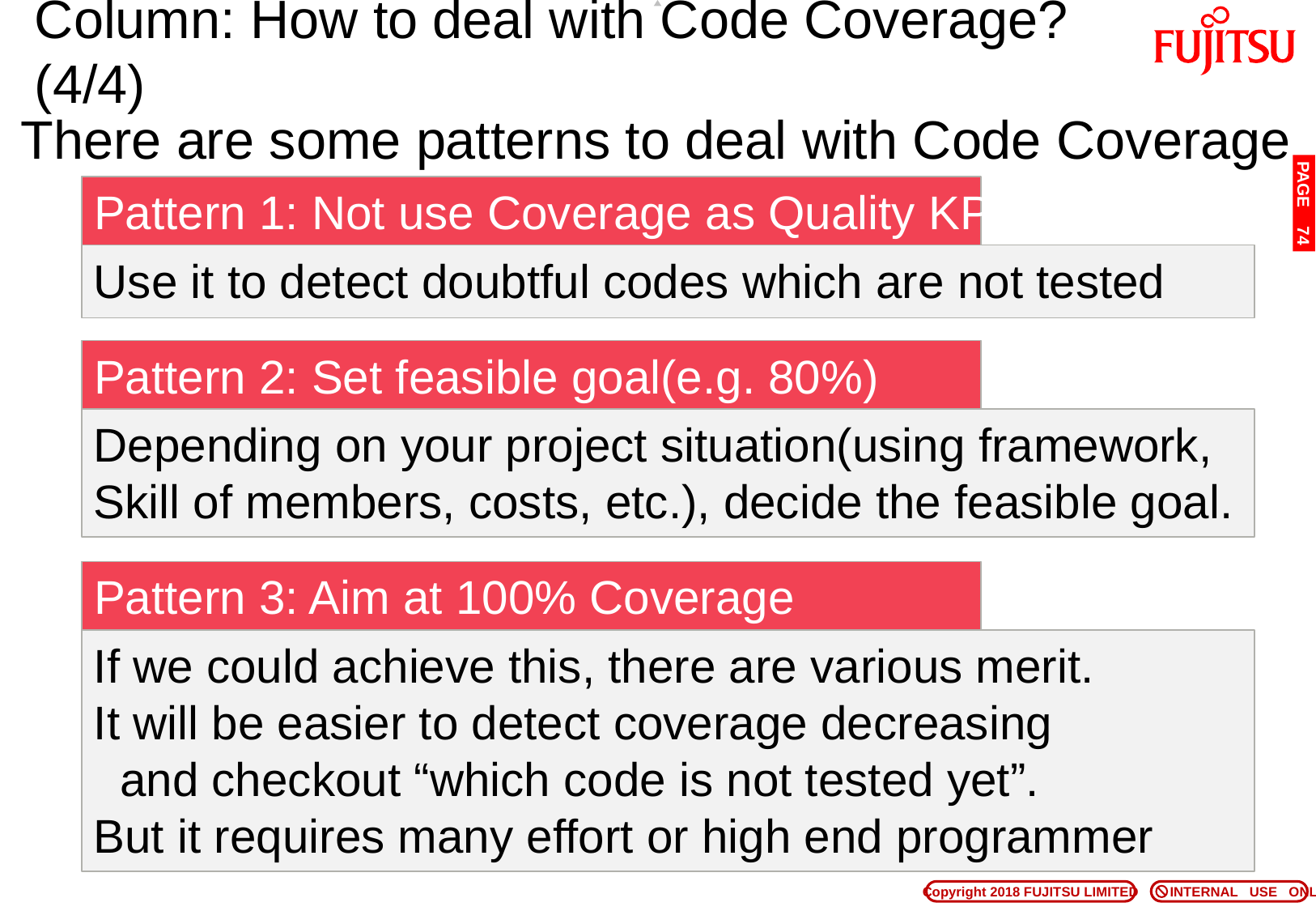

# Column: How to deal with Code Coverage?(4/4)
There are some patterns to deal with Code Coverage
Pattern 1: Not use Coverage as Quality KPI
PAGE    74
Use it to detect doubtful codes which are not tested
Pattern 2: Set feasible goal(e.g. 80%)
Depending on your project situation(using framework,
Skill of members, costs, etc.), decide the feasible goal.
Pattern 3: Aim at 100% Coverage
If we could achieve this, there are various merit.
It will be easier to detect coverage decreasing
  and checkout “which code is not tested yet”.
But it requires many effort or high end programmer